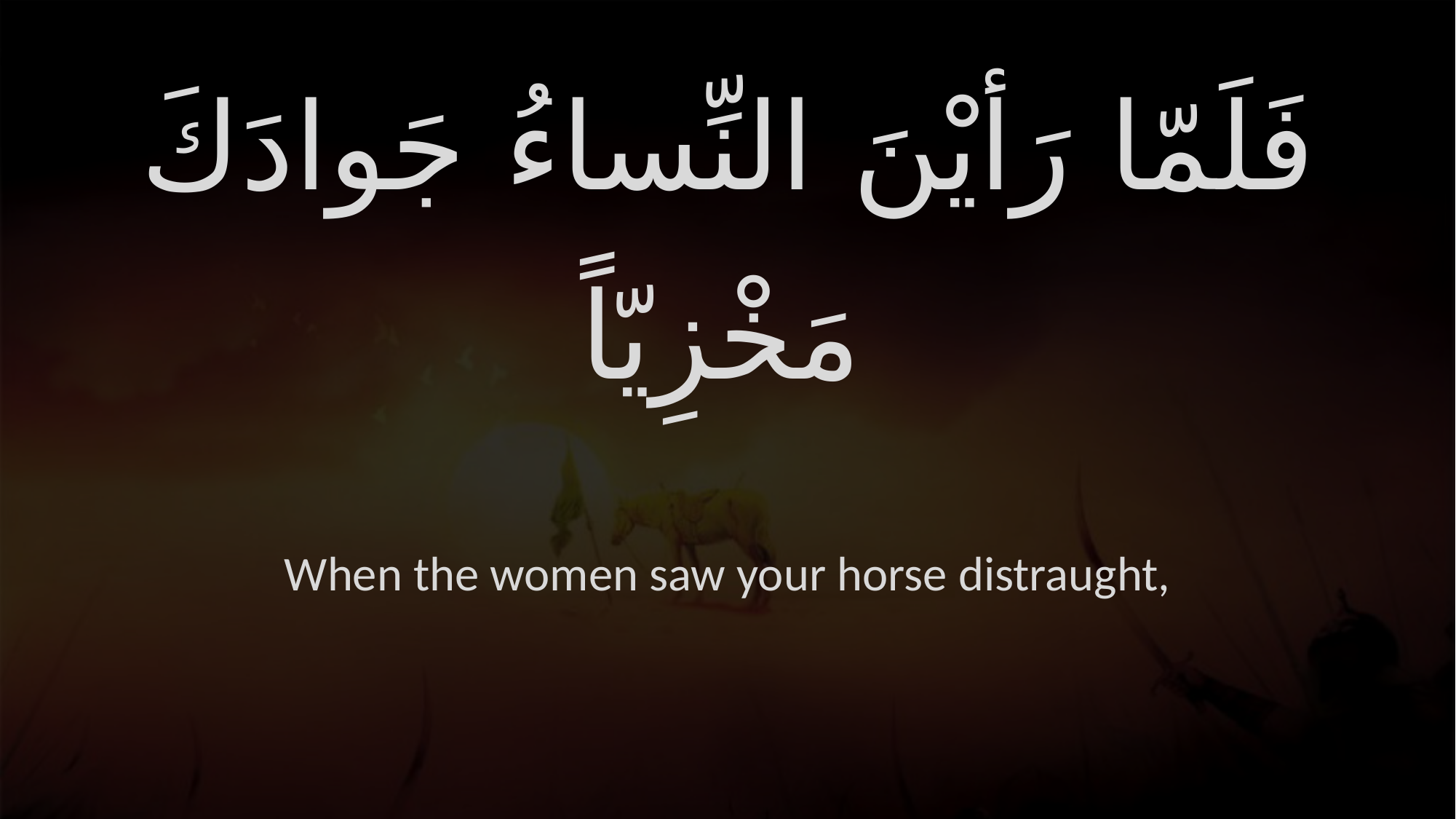

# فَلَمّا رَأيْنَ النِّساءُ جَوادَكَ مَخْزِيّاً
When the women saw your horse distraught,